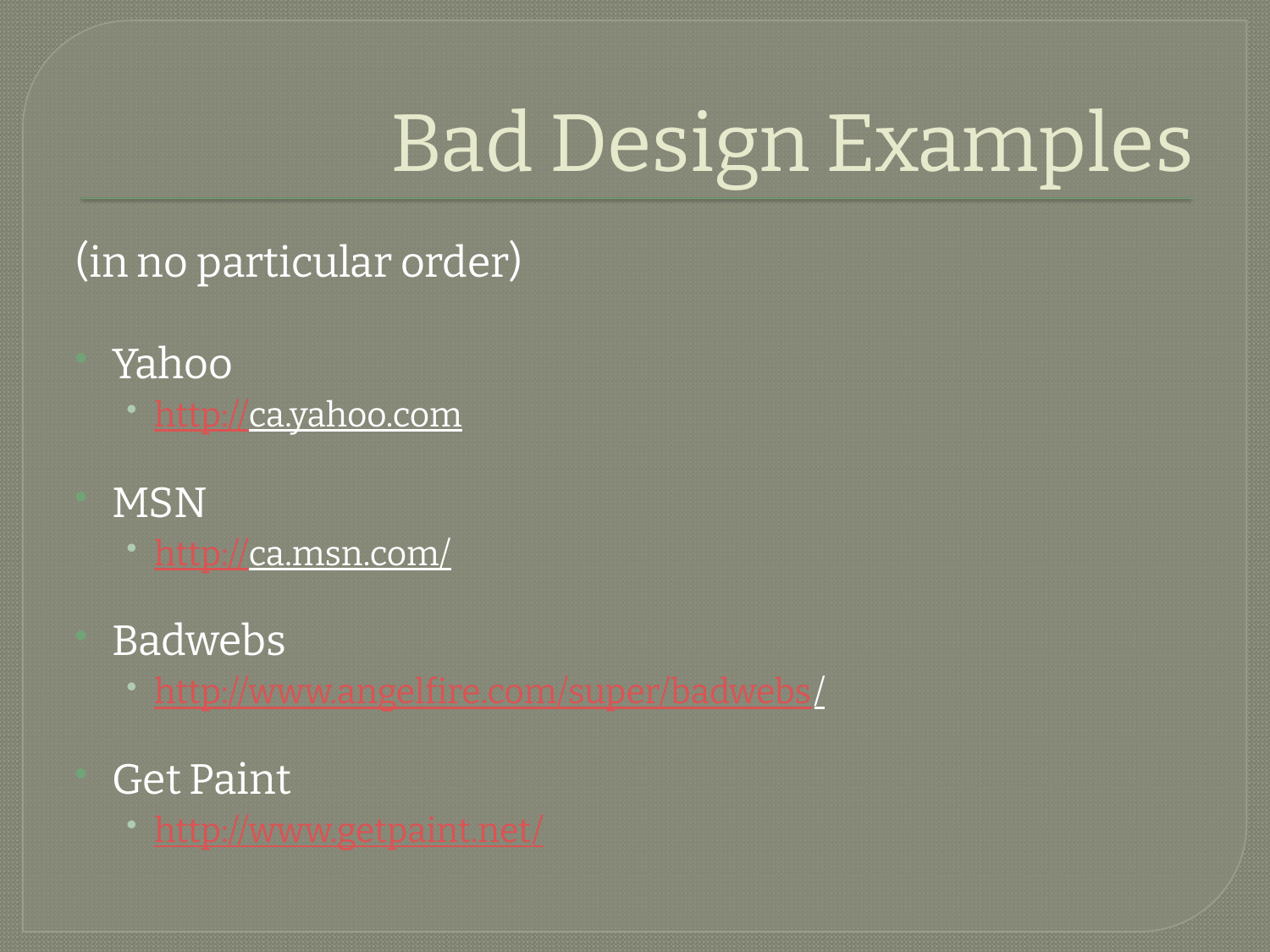

# Bad Design Examples
(in no particular order)
Yahoo
http://ca.yahoo.com
MSN
http://ca.msn.com/
Badwebs
http://www.angelfire.com/super/badwebs/
Get Paint
http://www.getpaint.net/